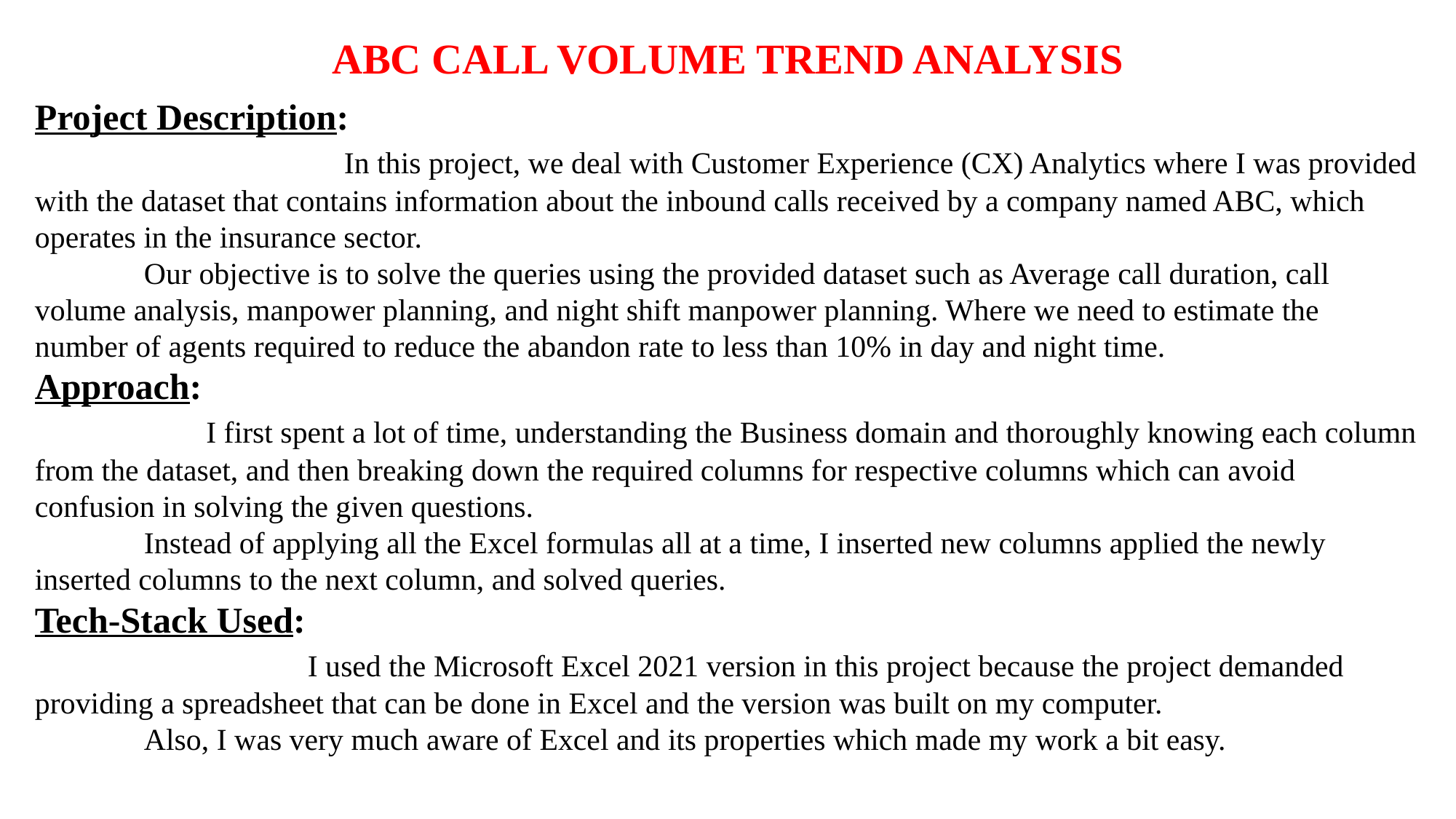

ABC CALL VOLUME TREND ANALYSIS
Project Description:
		          In this project, we deal with Customer Experience (CX) Analytics where I was provided with the dataset that contains information about the inbound calls received by a company named ABC, which operates in the insurance sector.
	Our objective is to solve the queries using the provided dataset such as Average call duration, call volume analysis, manpower planning, and night shift manpower planning. Where we need to estimate the number of agents required to reduce the abandon rate to less than 10% in day and night time.
Approach:
	       I first spent a lot of time, understanding the Business domain and thoroughly knowing each column from the dataset, and then breaking down the required columns for respective columns which can avoid confusion in solving the given questions.
	Instead of applying all the Excel formulas all at a time, I inserted new columns applied the newly inserted columns to the next column, and solved queries.
Tech-Stack Used:
		      I used the Microsoft Excel 2021 version in this project because the project demanded providing a spreadsheet that can be done in Excel and the version was built on my computer.
	Also, I was very much aware of Excel and its properties which made my work a bit easy.